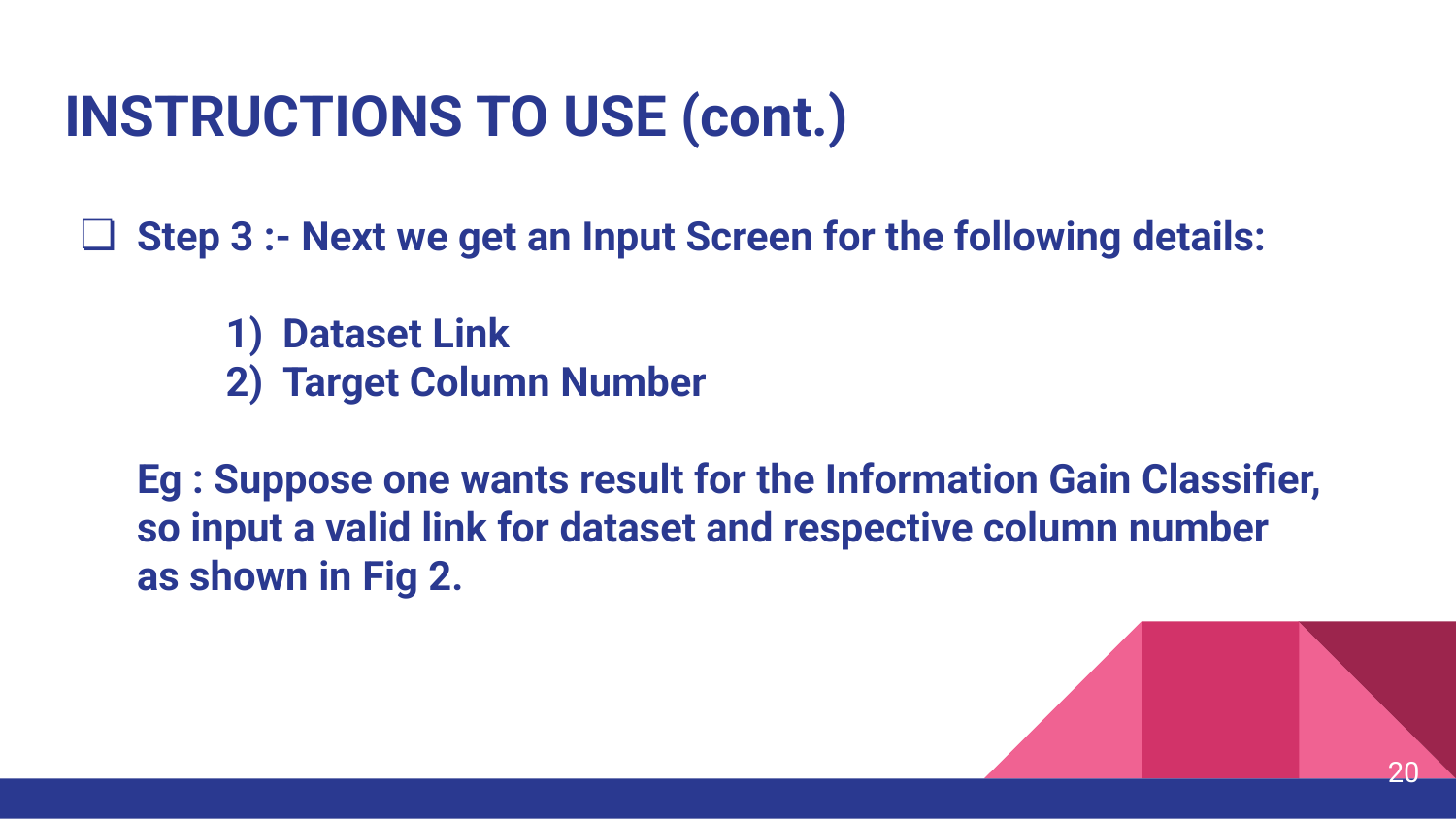

# INSTRUCTIONS TO USE (cont.)
Step 3 :- Next we get an Input Screen for the following details:

Dataset Link
Target Column Number

Eg : Suppose one wants result for the Information Gain Classifier,
so input a valid link for dataset and respective column number
as shown in Fig 2.
20